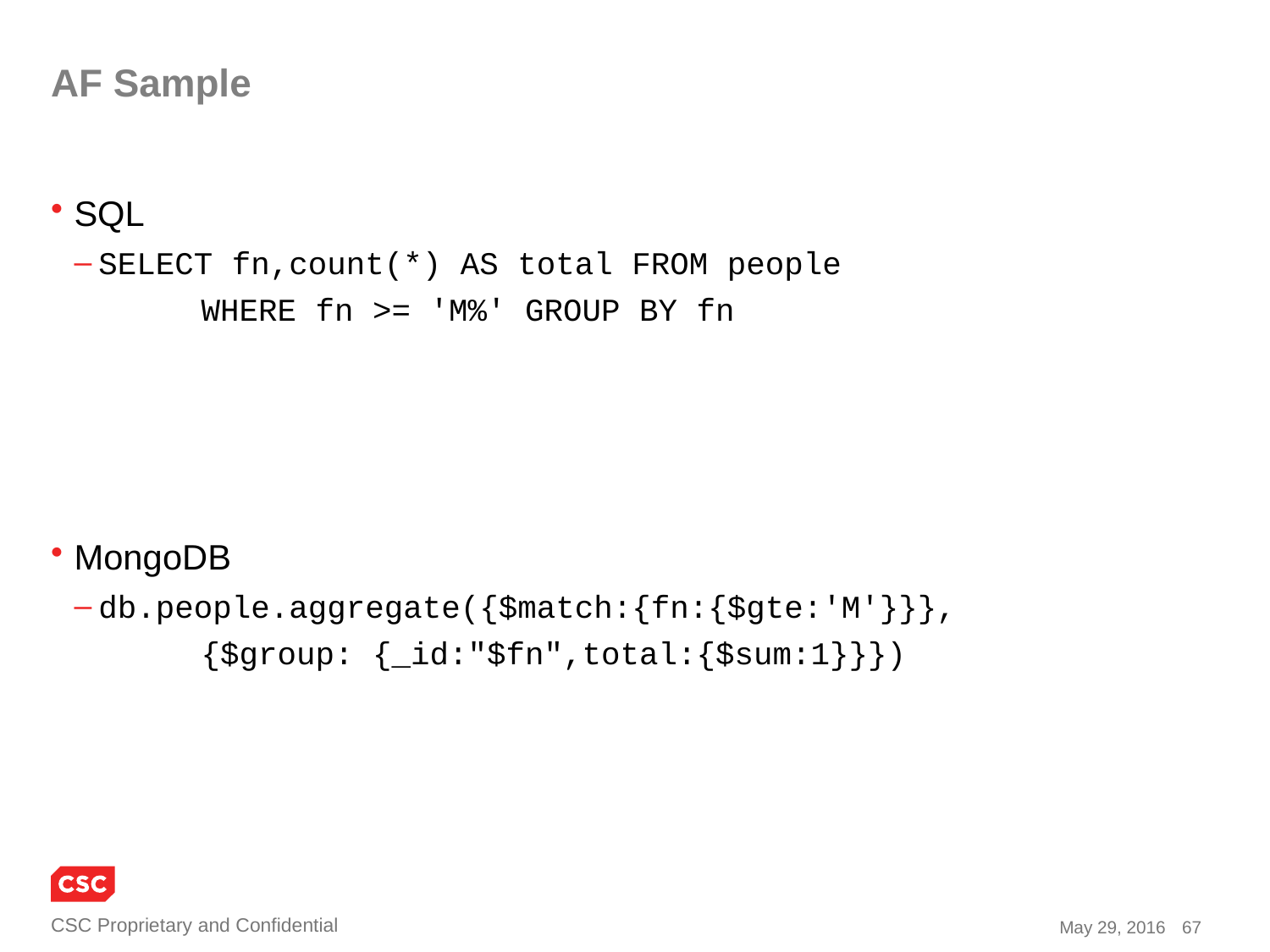

# AF Sample
SQL
SELECT fn,count(*) AS total FROM people
	WHERE fn >= 'M%' GROUP BY fn

MongoDB
db.people.aggregate({$match:{fn:{$gte:'M'}}},
	{$group: {_id:"$fn",total:{$sum:1}}})